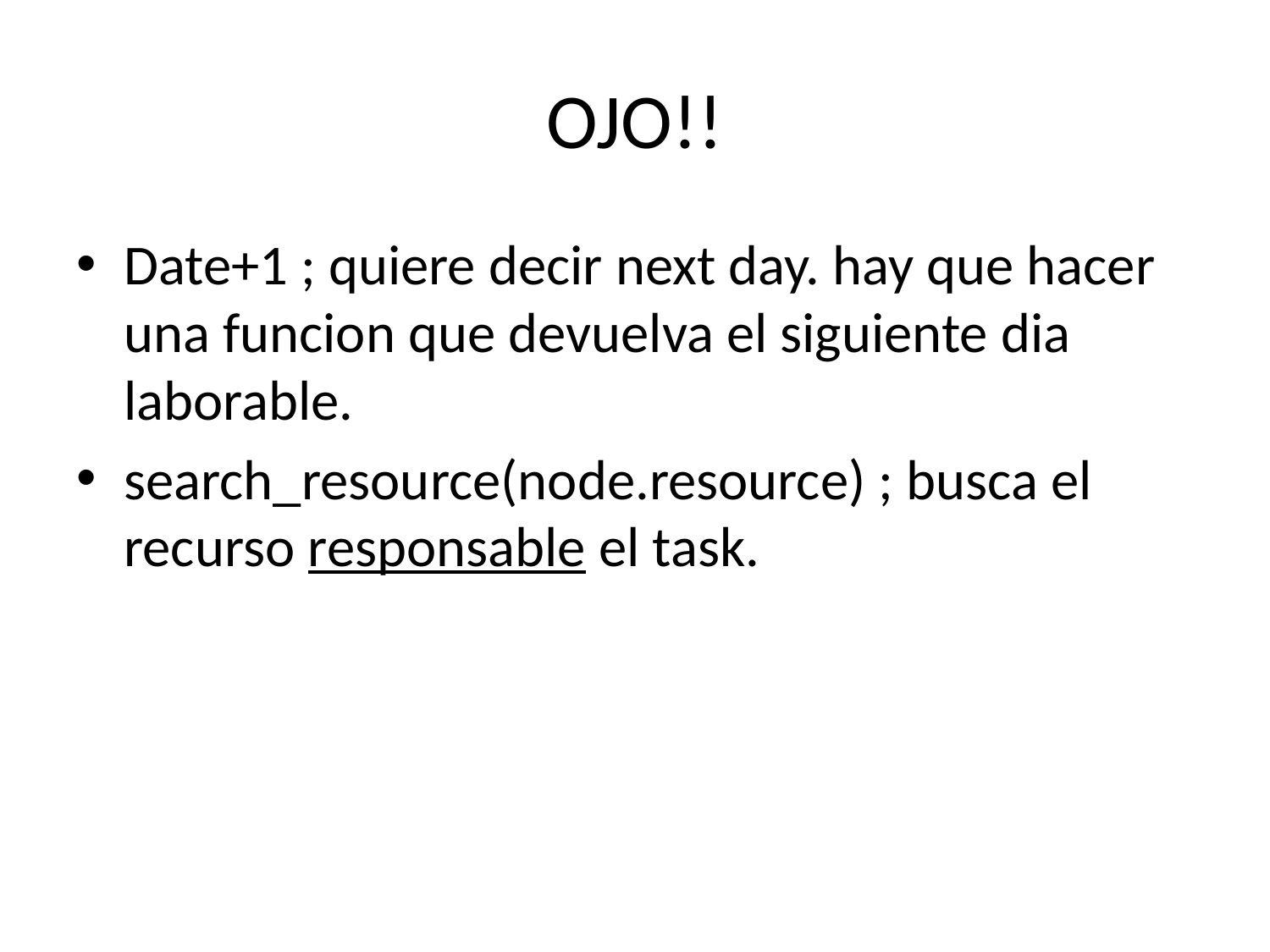

# OJO!!
Date+1 ; quiere decir next day. hay que hacer una funcion que devuelva el siguiente dia laborable.
search_resource(node.resource) ; busca el recurso responsable el task.